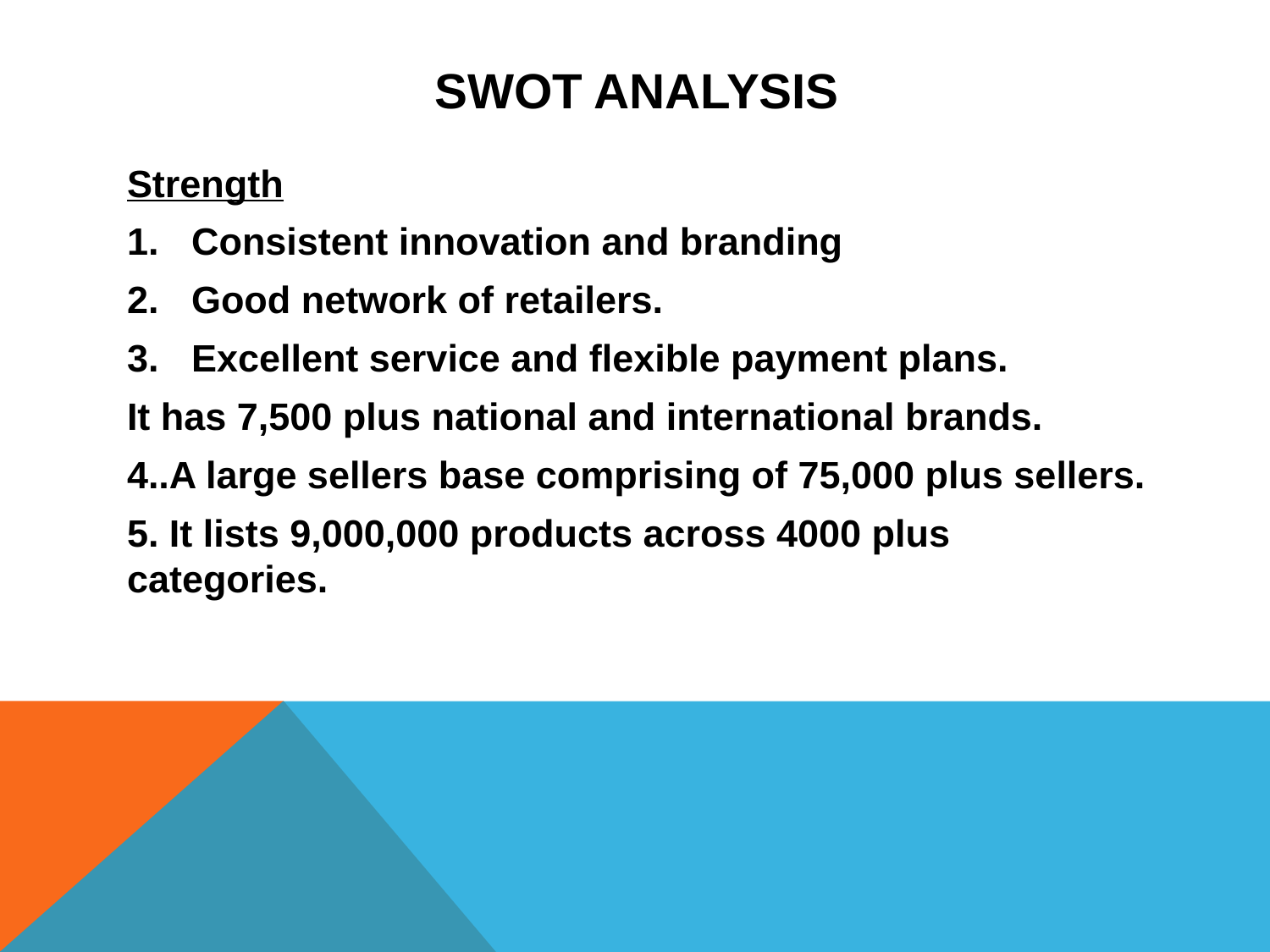

# SWOT Analysis
Strength
Consistent innovation and branding
Good network of retailers.
Excellent service and flexible payment plans.
It has 7,500 plus national and international brands.
4..A large sellers base comprising of 75,000 plus sellers.
5. It lists 9,000,000 products across 4000 plus categories.